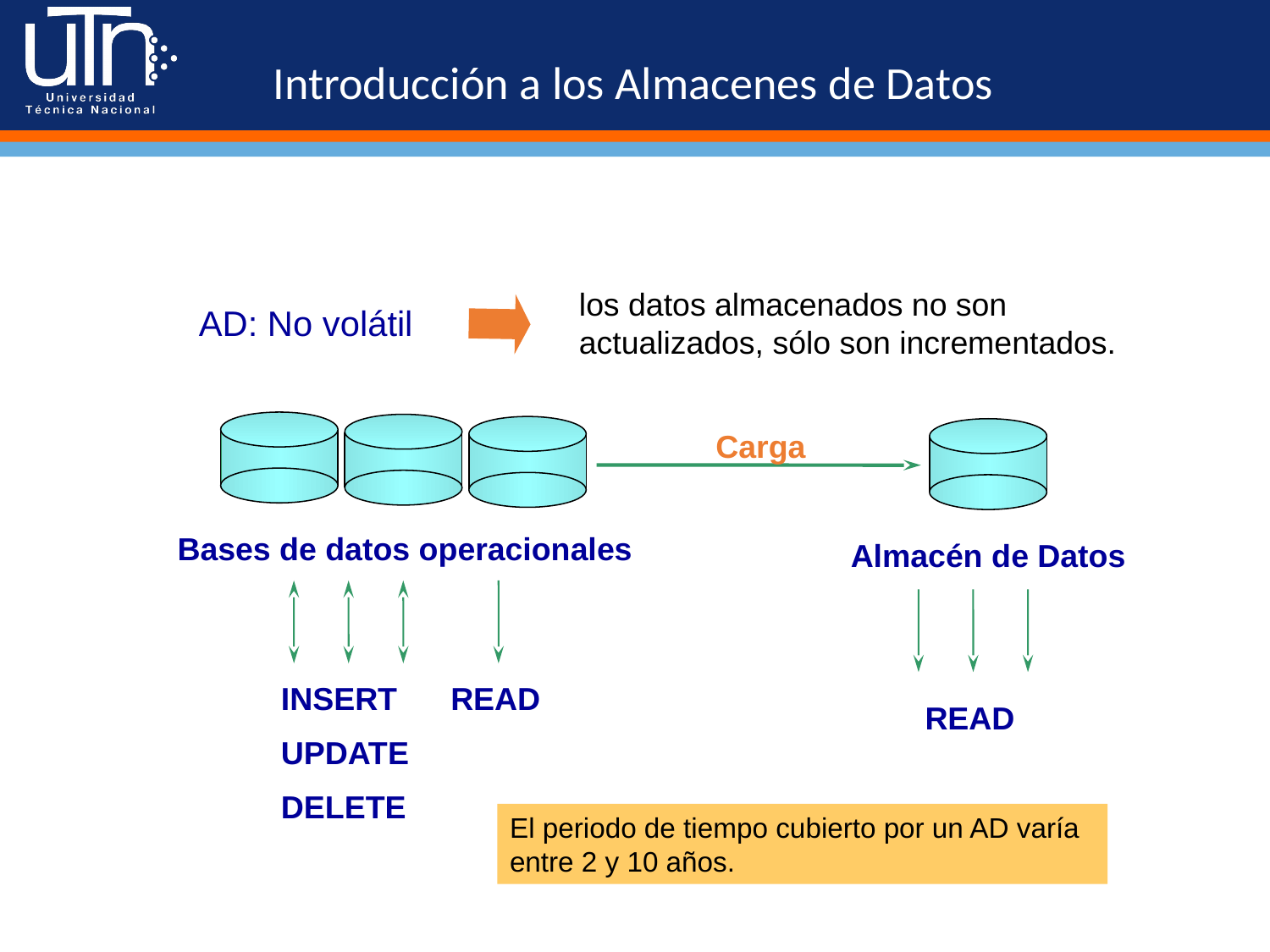

#
Introducción a los Almacenes de Datos

los datos almacenados no son actualizados, sólo son incrementados.

AD: No volátil

Carga

Bases de datos operacionales
Almacén de Datos

INSERT      READ
UPDATE
DELETE
READ
El periodo de tiempo cubierto por un AD varía entre 2 y 10 años.